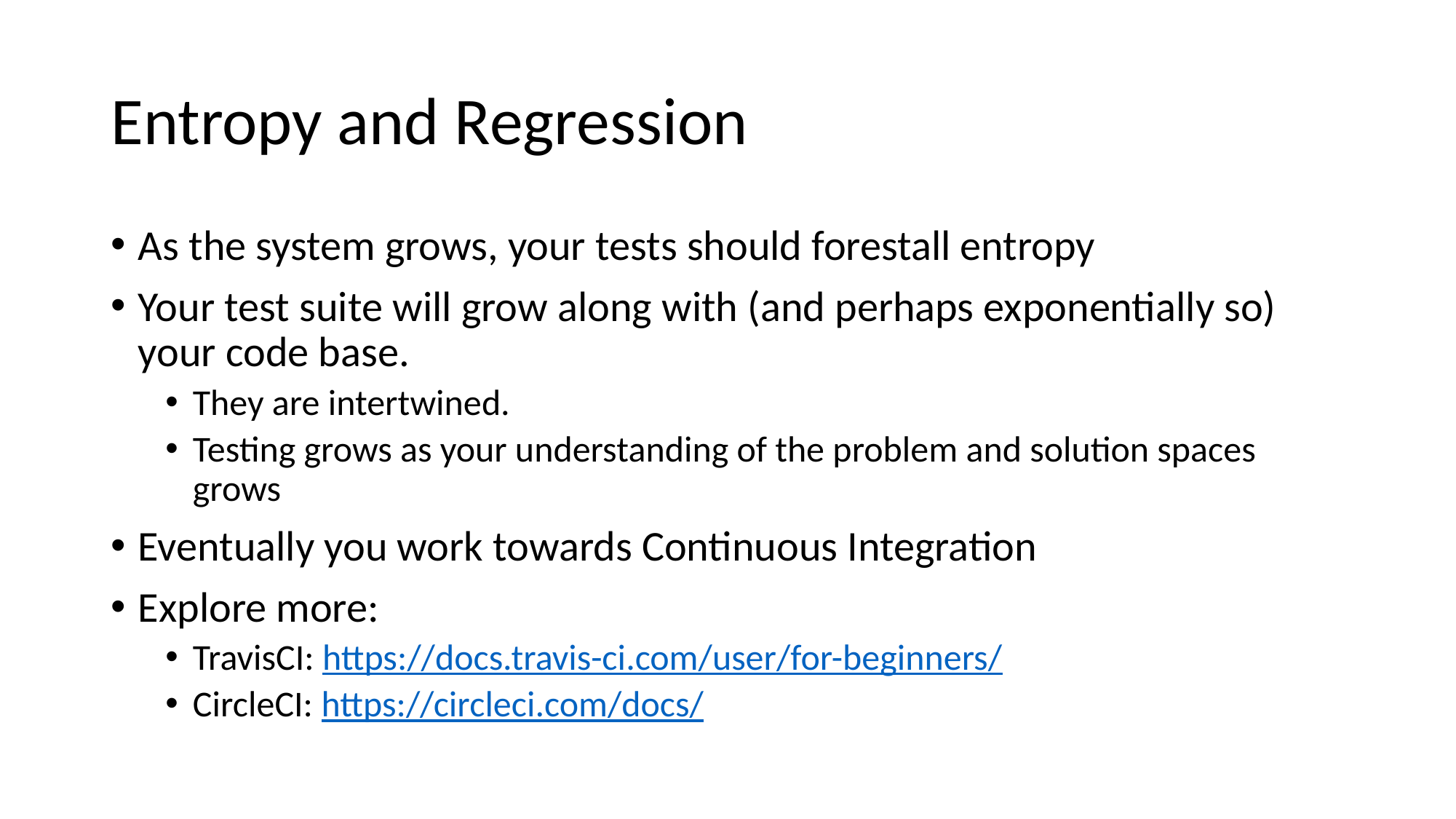

# Entropy and Regression
As the system grows, your tests should forestall entropy
Your test suite will grow along with (and perhaps exponentially so) your code base.
They are intertwined.
Testing grows as your understanding of the problem and solution spaces grows
Eventually you work towards Continuous Integration
Explore more:
TravisCI: https://docs.travis-ci.com/user/for-beginners/
CircleCI: https://circleci.com/docs/